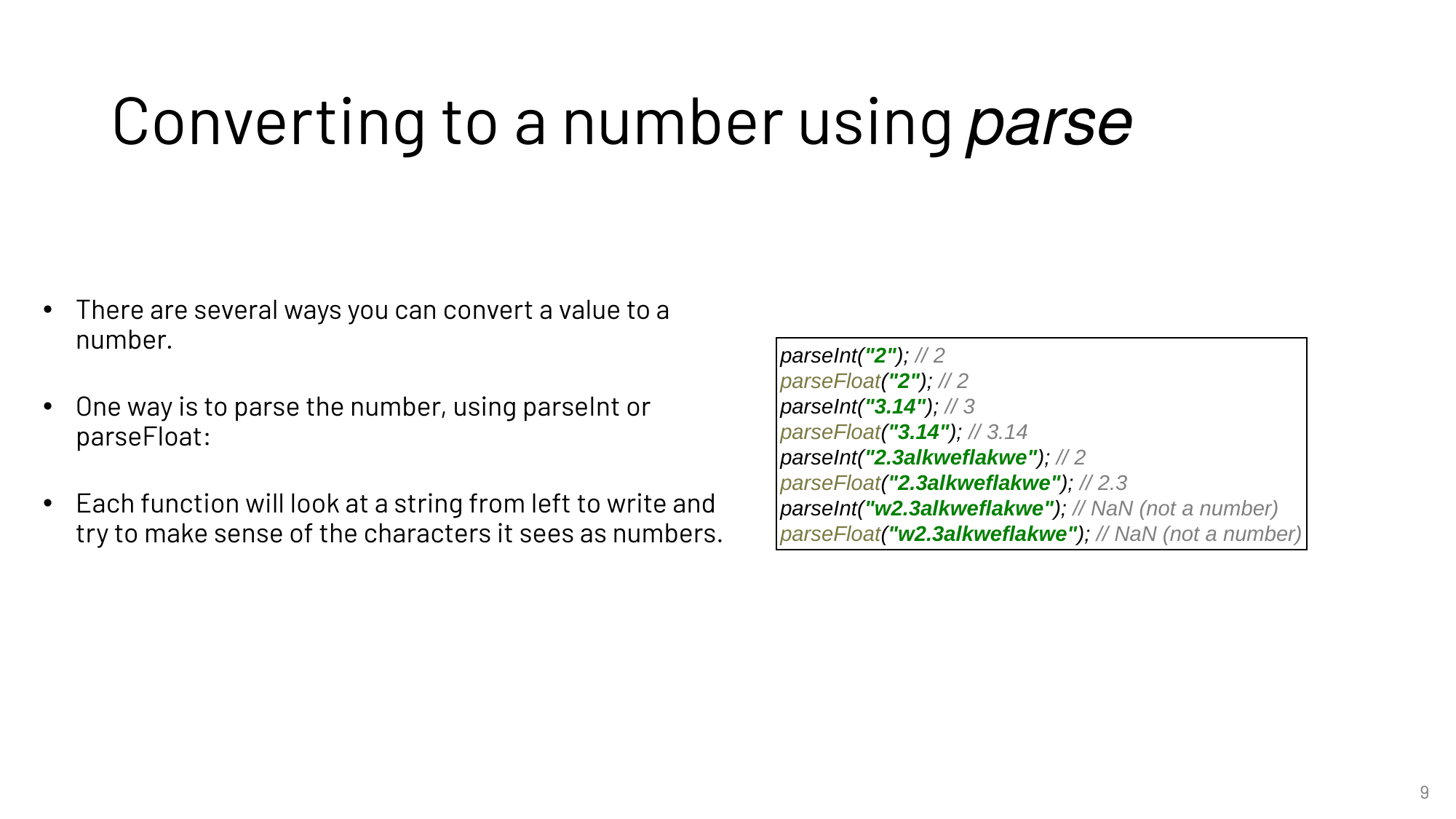

# Converting to a number using parse
There are several ways you can convert a value to a number.
One way is to parse the number, using parseInt or parseFloat:
Each function will look at a string from left to write and try to make sense of the characters it sees as numbers.
parseInt("2"); // 2
parseFloat("2"); // 2
parseInt("3.14"); // 3
parseFloat("3.14"); // 3.14
parseInt("2.3alkweflakwe"); // 2
parseFloat("2.3alkweflakwe"); // 2.3
parseInt("w2.3alkweflakwe"); // NaN (not a number)
parseFloat("w2.3alkweflakwe"); // NaN (not a number)
9